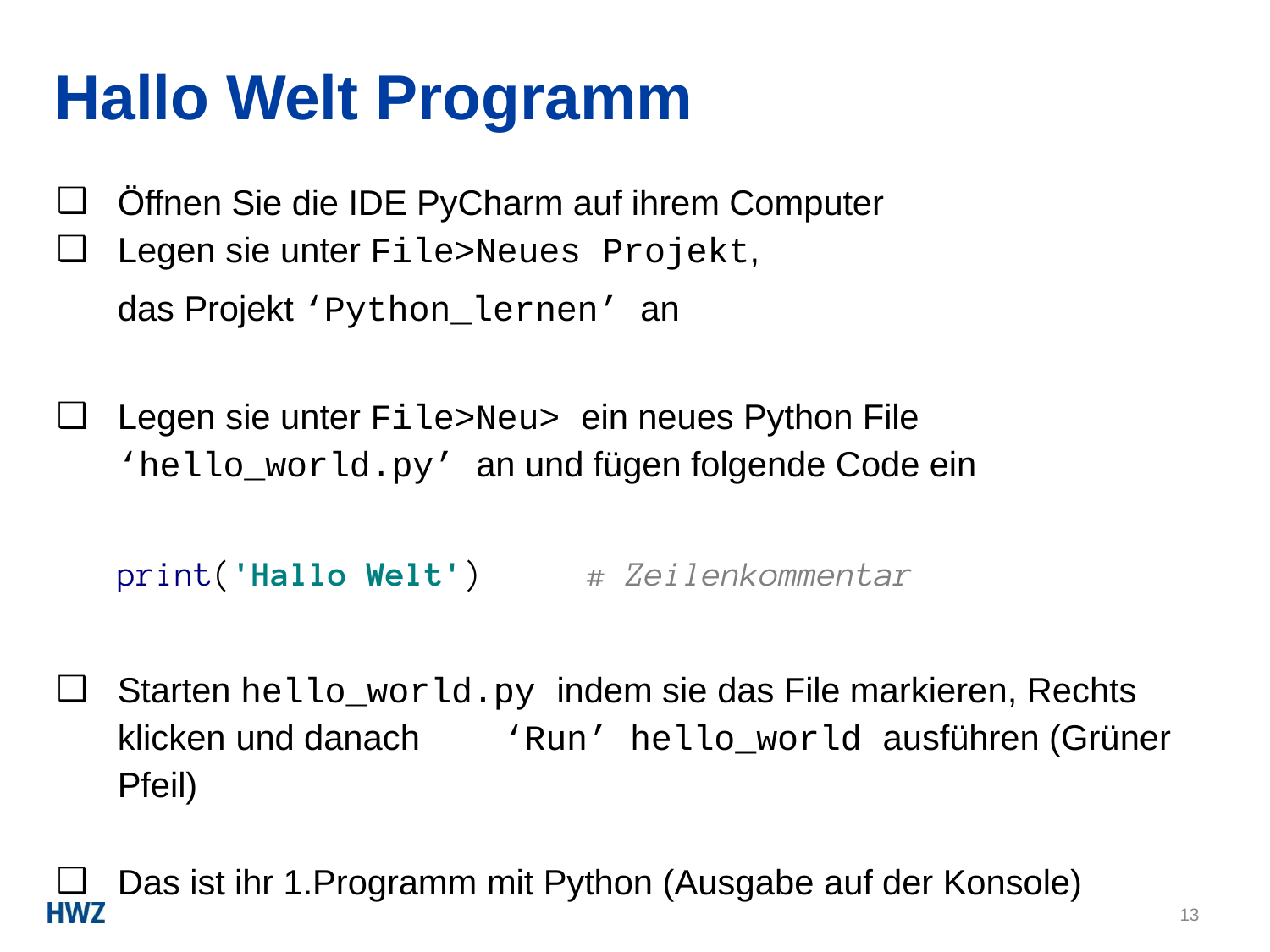

# Hallo Welt Programm
Öffnen Sie die IDE PyCharm auf ihrem Computer
Legen sie unter File>Neues Projekt,
das Projekt ‘Python_lernen’ an

Legen sie unter File>Neu> ein neues Python File
‘hello_world.py’ an und fügen folgende Code ein

print('Hallo Welt')	# Zeilenkommentar

Starten hello_world.py indem sie das File markieren, Rechts  klicken und danach	‘Run’ hello_world ausführen (Grüner Pfeil)

Das ist ihr 1.Programm mit Python (Ausgabe auf der Konsole)
13